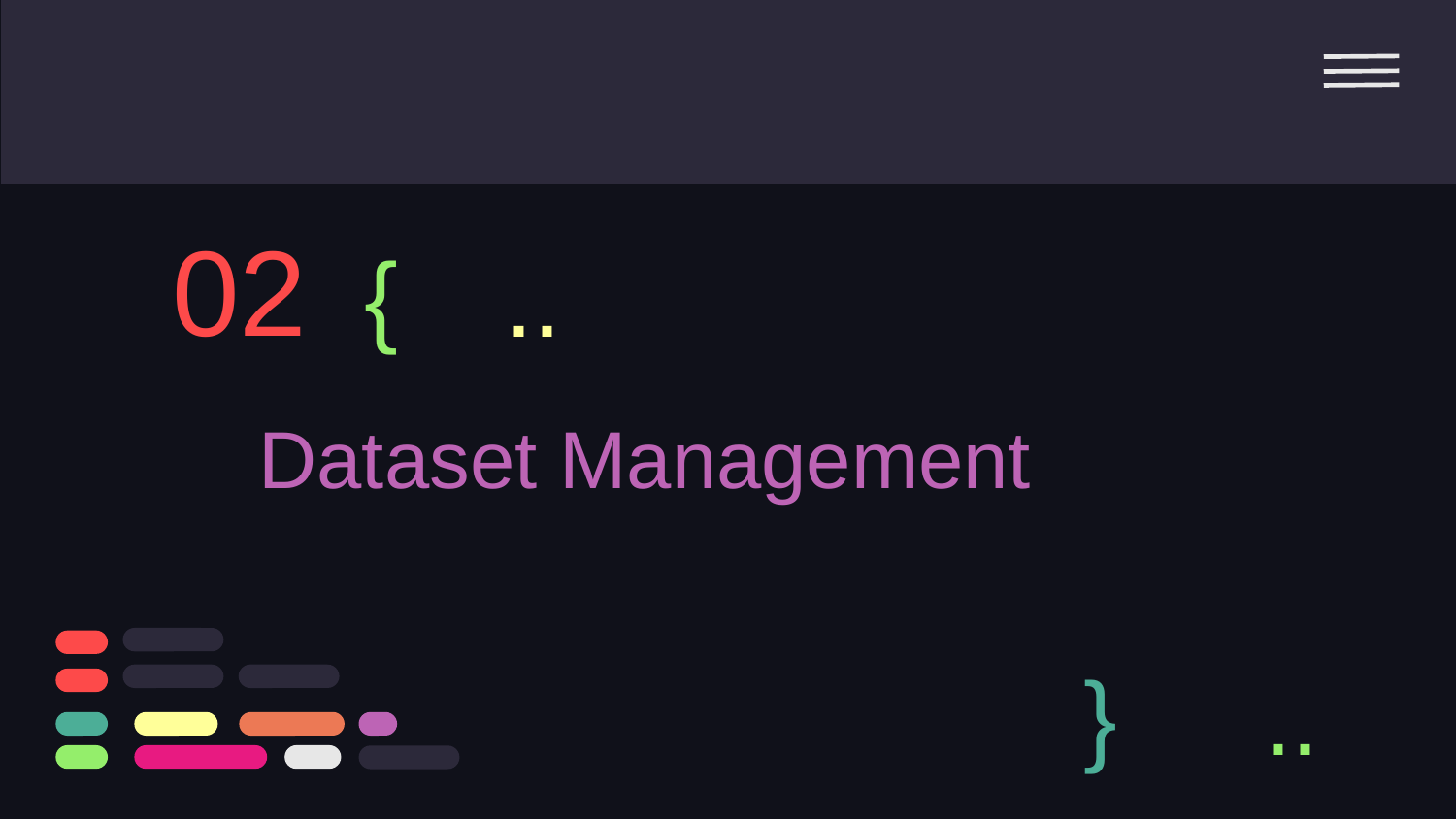

02
{
..
# Dataset Management

}
..